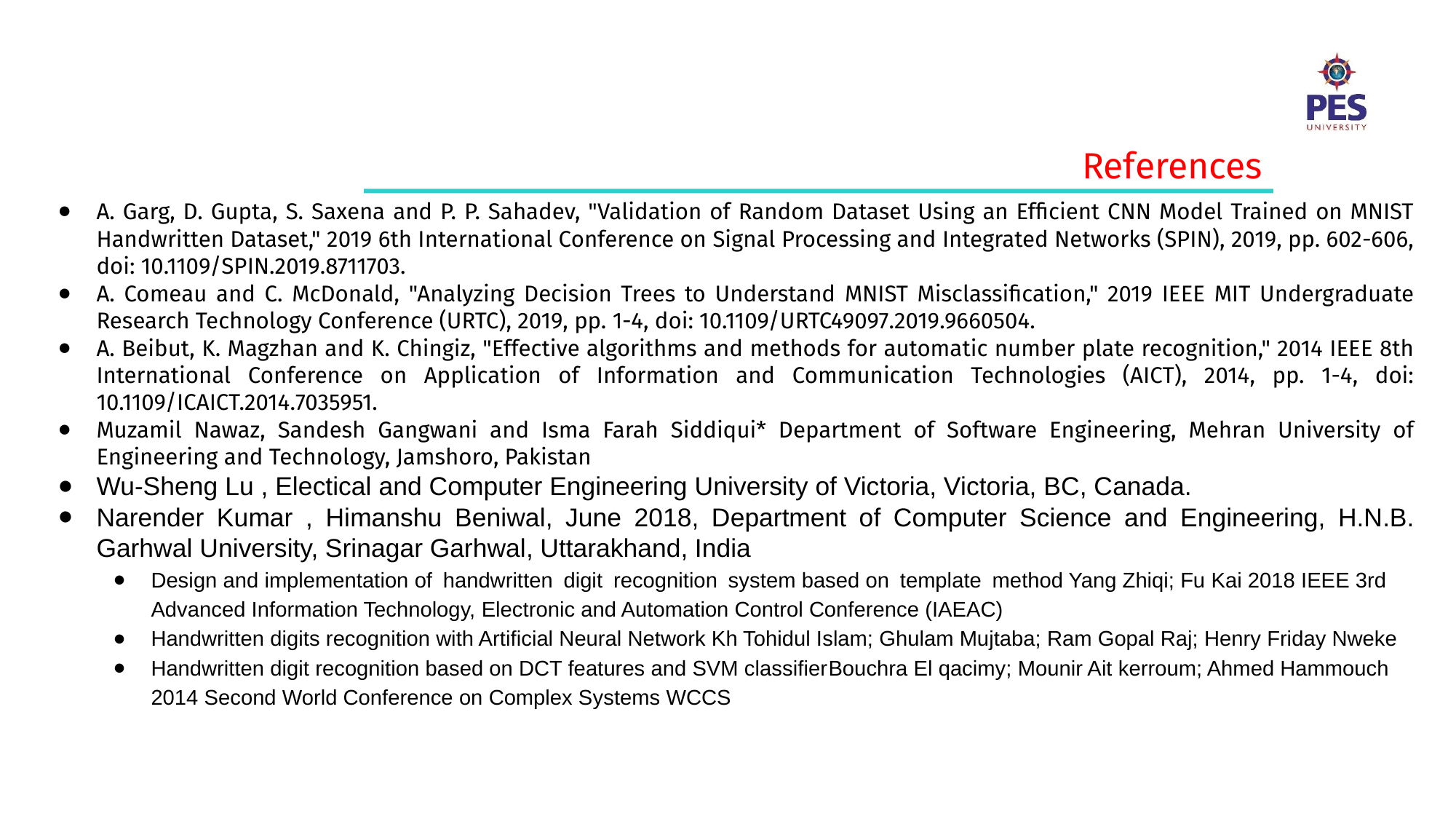

References

A. Garg, D. Gupta, S. Saxena and P. P. Sahadev, "Validation of Random Dataset Using an Efficient CNN Model Trained on MNIST Handwritten Dataset," 2019 6th International Conference on Signal Processing and Integrated Networks (SPIN), 2019, pp. 602-606, doi: 10.1109/SPIN.2019.8711703.
A. Comeau and C. McDonald, "Analyzing Decision Trees to Understand MNIST Misclassification," 2019 IEEE MIT Undergraduate Research Technology Conference (URTC), 2019, pp. 1-4, doi: 10.1109/URTC49097.2019.9660504.
A. Beibut, K. Magzhan and K. Chingiz, "Effective algorithms and methods for automatic number plate recognition," 2014 IEEE 8th International Conference on Application of Information and Communication Technologies (AICT), 2014, pp. 1-4, doi: 10.1109/ICAICT.2014.7035951.
Muzamil Nawaz, Sandesh Gangwani and Isma Farah Siddiqui* Department of Software Engineering, Mehran University of Engineering and Technology, Jamshoro, Pakistan
Wu-Sheng Lu , Electical and Computer Engineering University of Victoria, Victoria, BC, Canada.
Narender Kumar , Himanshu Beniwal, June 2018, Department of Computer Science and Engineering, H.N.B. Garhwal University, Srinagar Garhwal, Uttarakhand, India
Design and implementation of handwritten digit recognition system based on template method Yang Zhiqi; Fu Kai 2018 IEEE 3rd Advanced Information Technology, Electronic and Automation Control Conference (IAEAC)
Handwritten digits recognition with Artificial Neural Network Kh Tohidul Islam; Ghulam Mujtaba; Ram Gopal Raj; Henry Friday Nweke
Handwritten digit recognition based on DCT features and SVM classifierBouchra El qacimy; Mounir Ait kerroum; Ahmed Hammouch 2014 Second World Conference on Complex Systems WCCS